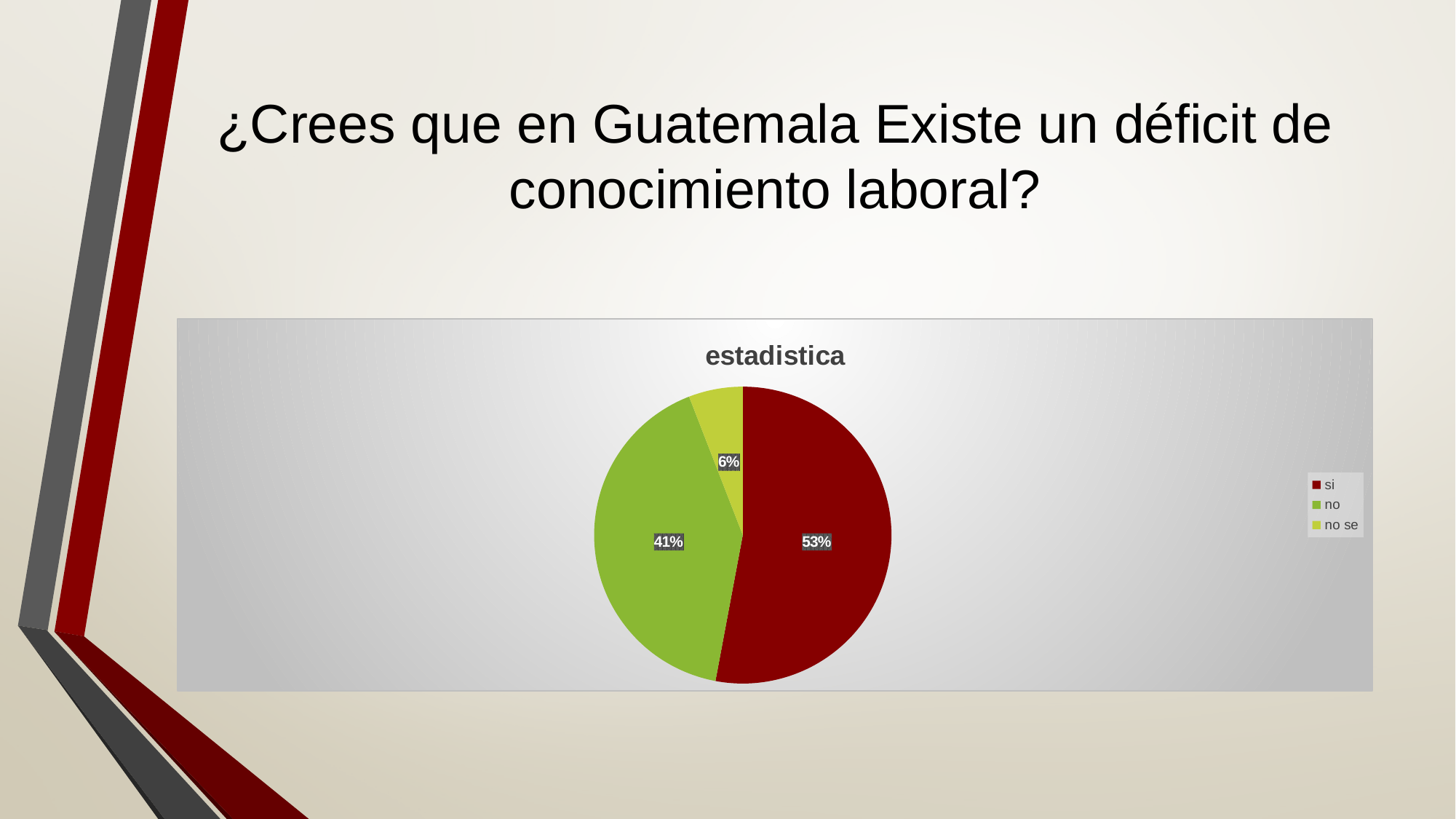

# ¿Crees que en Guatemala Existe un déficit de conocimiento laboral?

### Chart:

| Category | estadistica |
|---|---|
| si | 9.0 |
| no | 7.0 |
| no se | 1.0 |